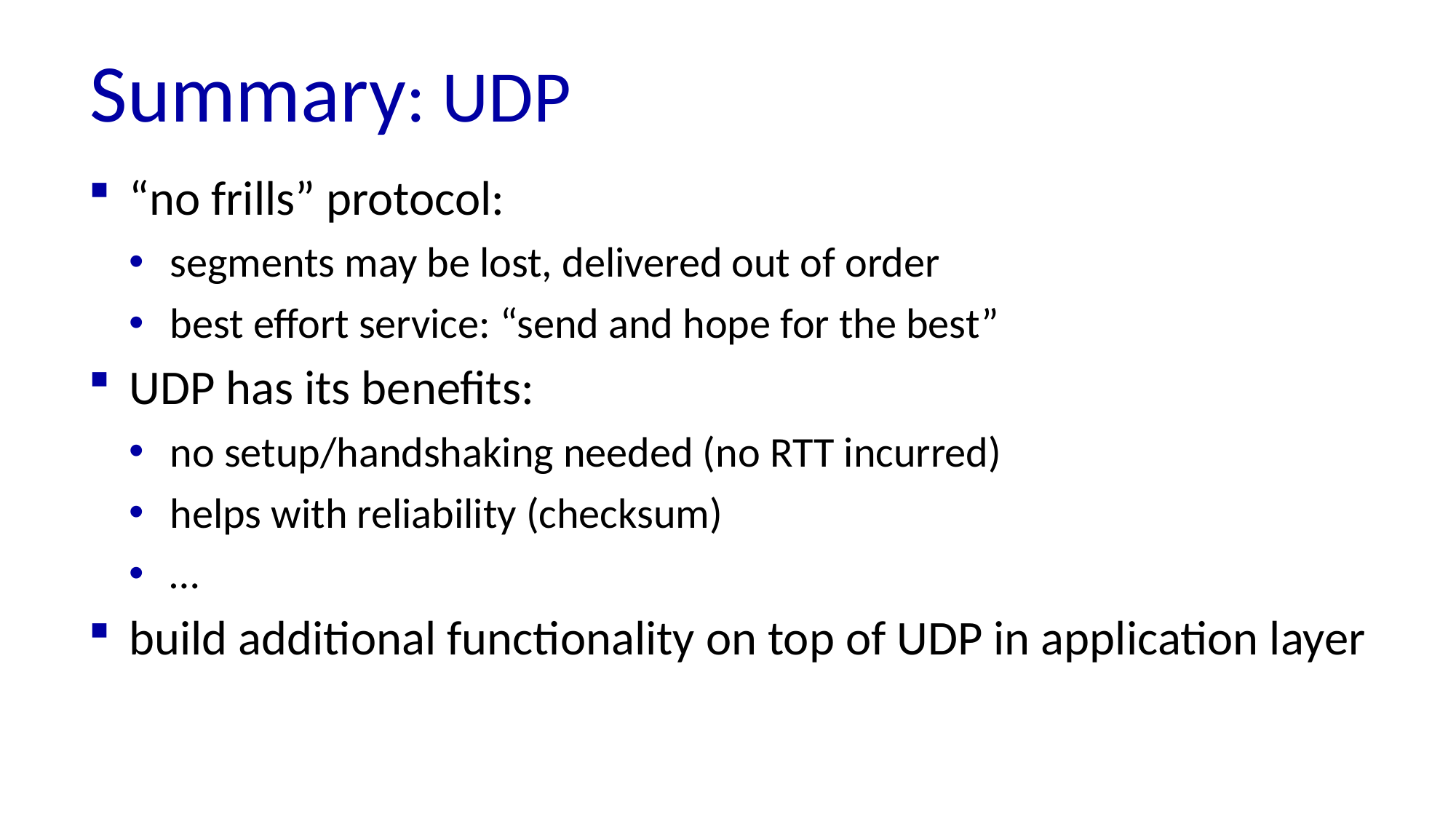

# Summary: UDP
“no frills” protocol:
segments may be lost, delivered out of order
best effort service: “send and hope for the best”
UDP has its benefits:
no setup/handshaking needed (no RTT incurred)
helps with reliability (checksum)
…
build additional functionality on top of UDP in application layer